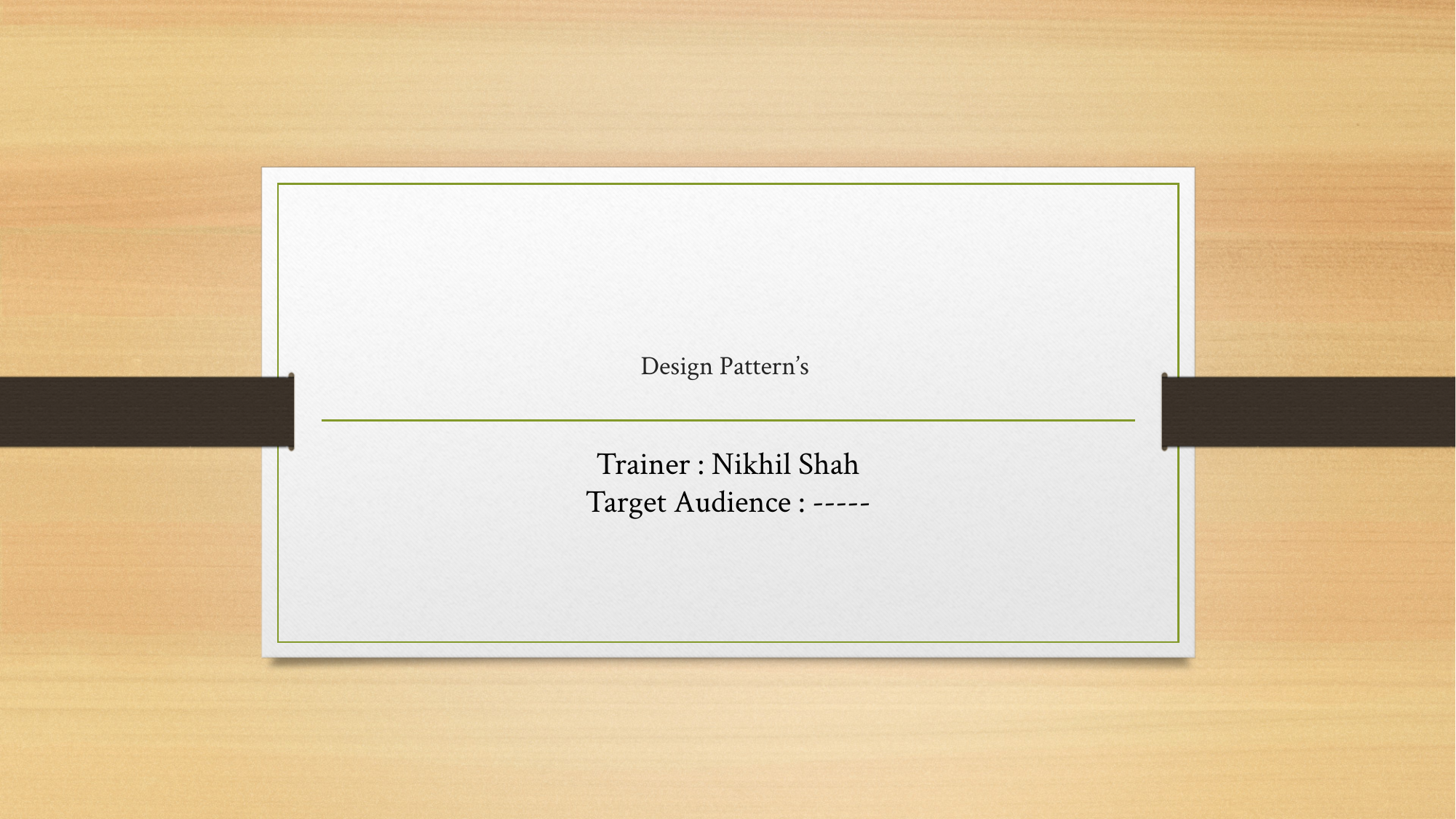

# Design Pattern’s
Trainer : Nikhil Shah
Target Audience : -----